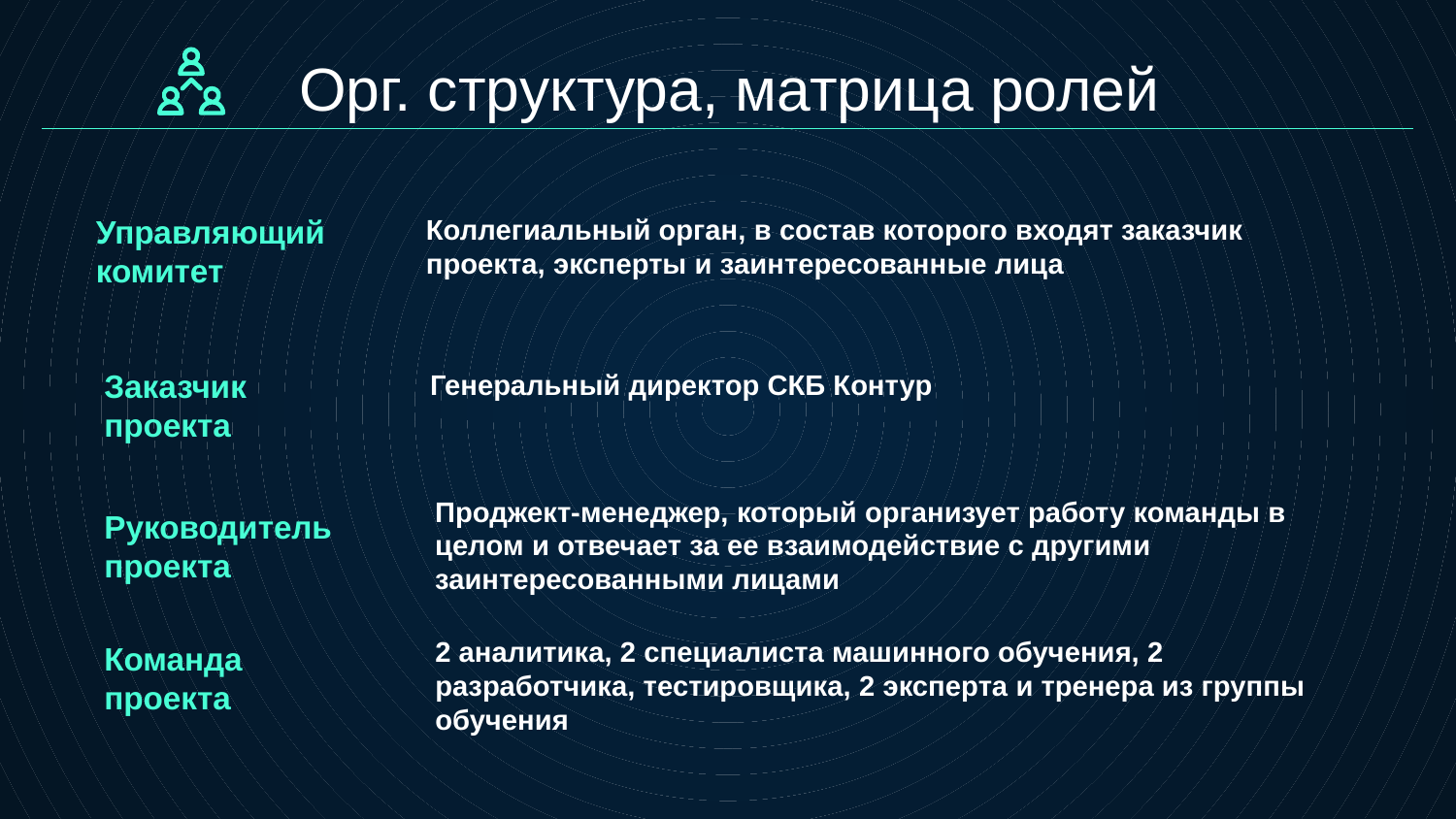

# Орг. структура, матрица ролей

Управляющий комитет
Коллегиальный орган, в состав которого входят заказчик проекта, эксперты и заинтересованные лица

Заказчик проекта
Генеральный директор СКБ Контур
Проджект-менеджер, который организует работу команды в целом и отвечает за ее взаимодействие с другими заинтересованными лицами
Руководитель проекта
Команда проекта
2 аналитика, 2 специалиста машинного обучения, 2 разработчика, тестировщика, 2 эксперта и тренера из группы обучения